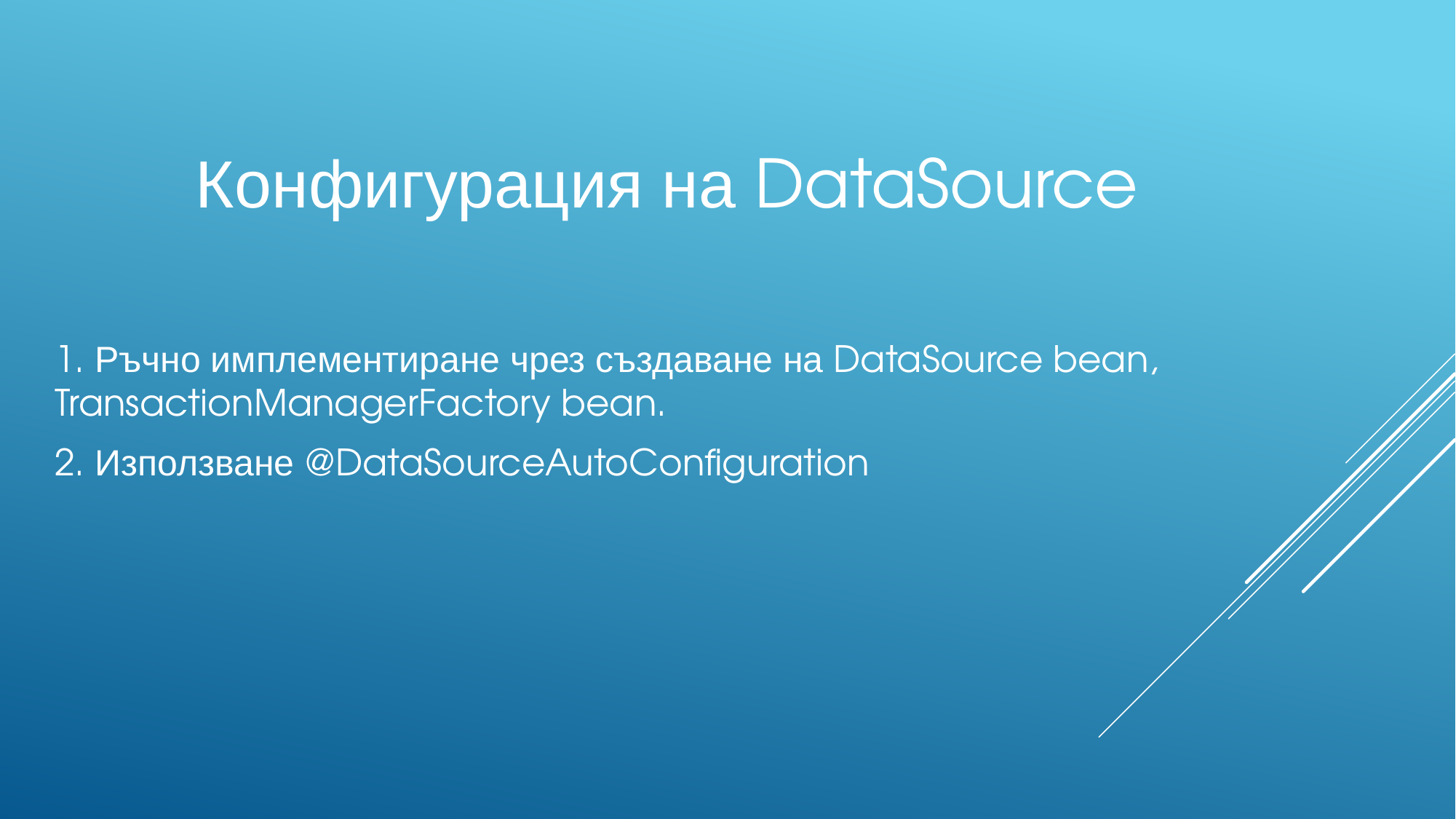

Конфигурация на DataSource
1. Ръчно имплементиране чрез създаване на DataSource bean, TransactionManagerFactory bean.
2. Използване @DataSourceAutoConfiguration